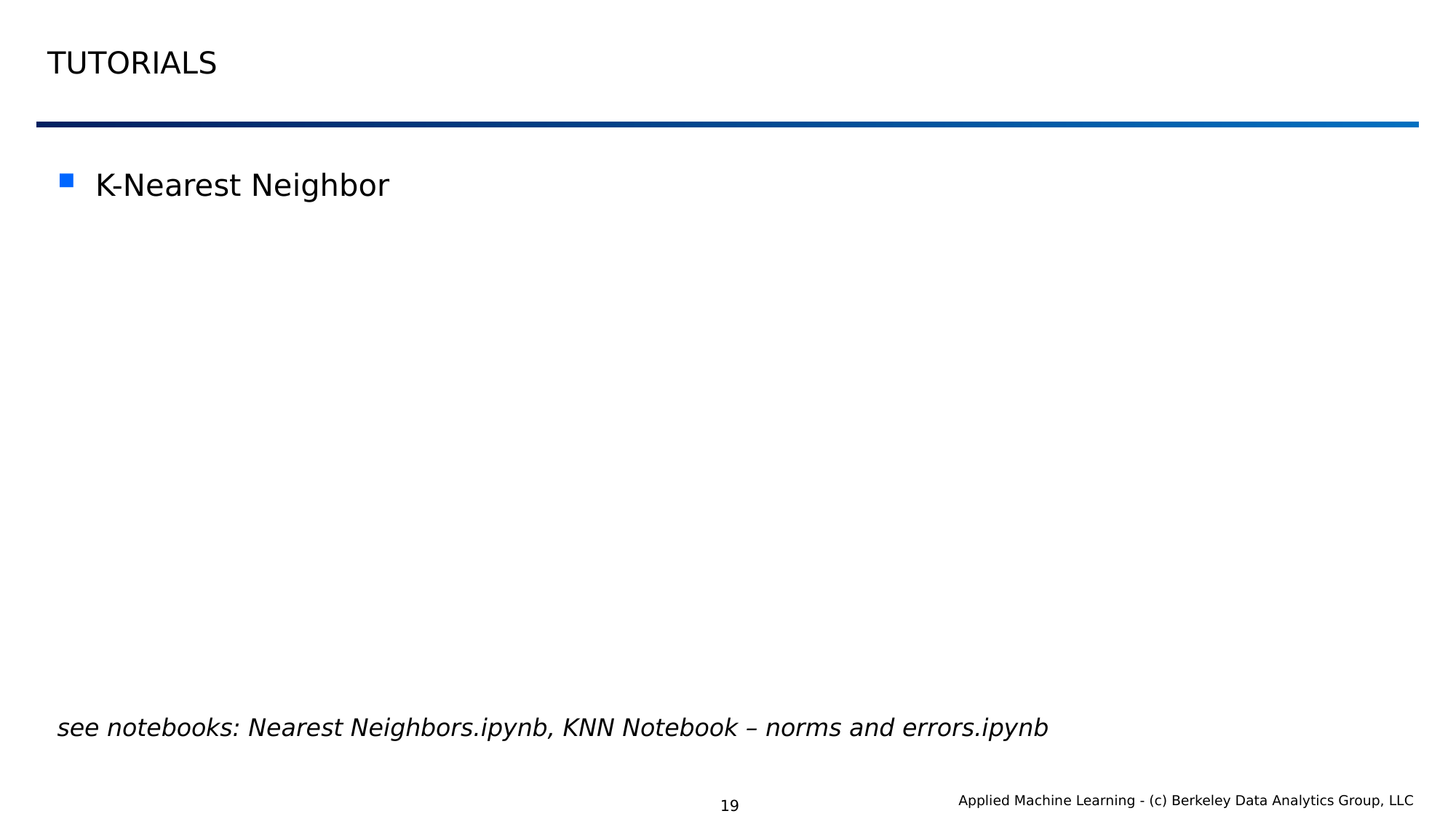

# Tutorials
K-Nearest Neighbor

see notebooks: Nearest Neighbors.ipynb, KNN Notebook – norms and errors.ipynb
19
Applied Machine Learning - (c) Berkeley Data Analytics Group, LLC